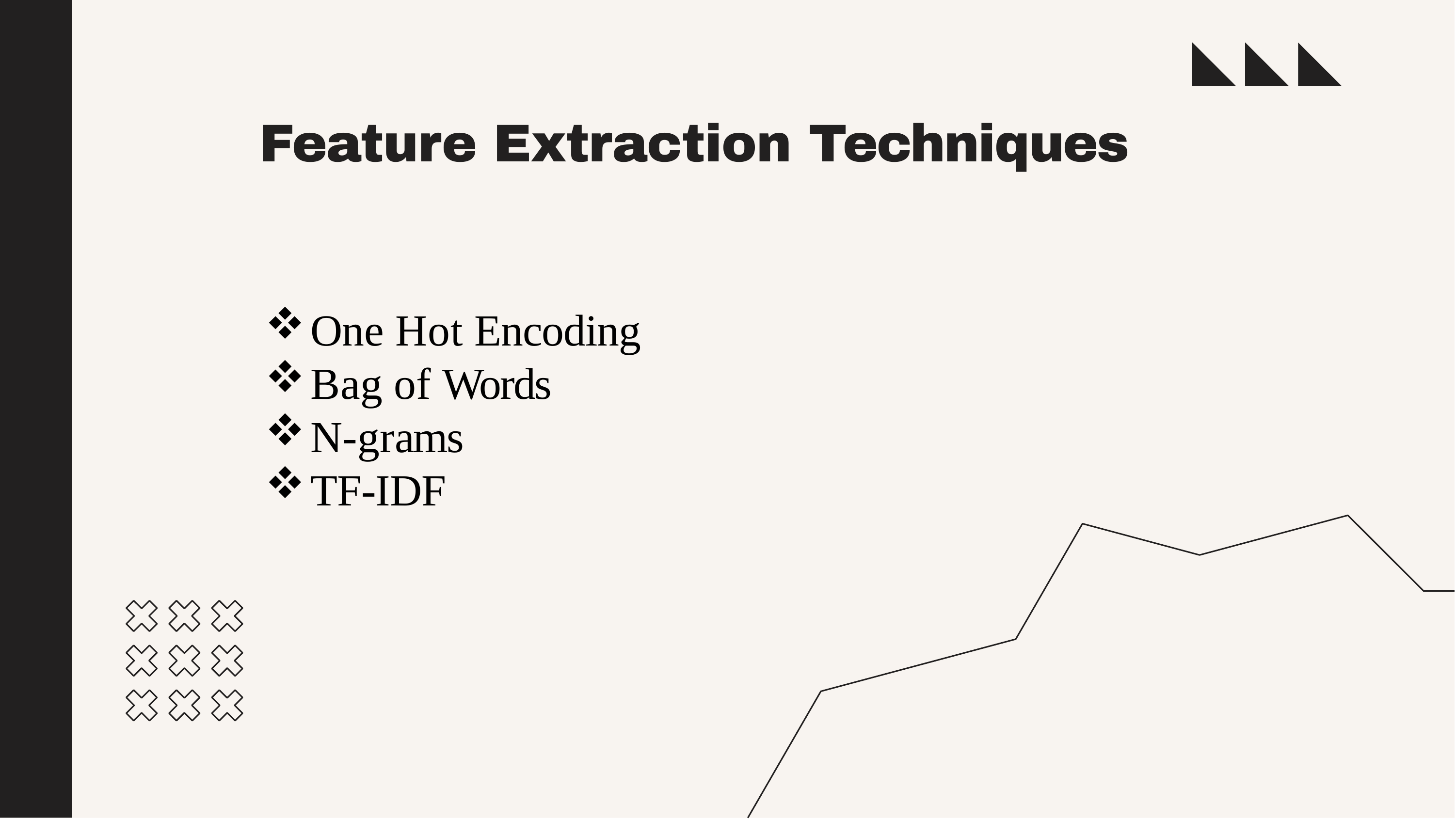

# Feature Extraction Techniques
One Hot Encoding
Bag of Words
N-grams
TF-IDF